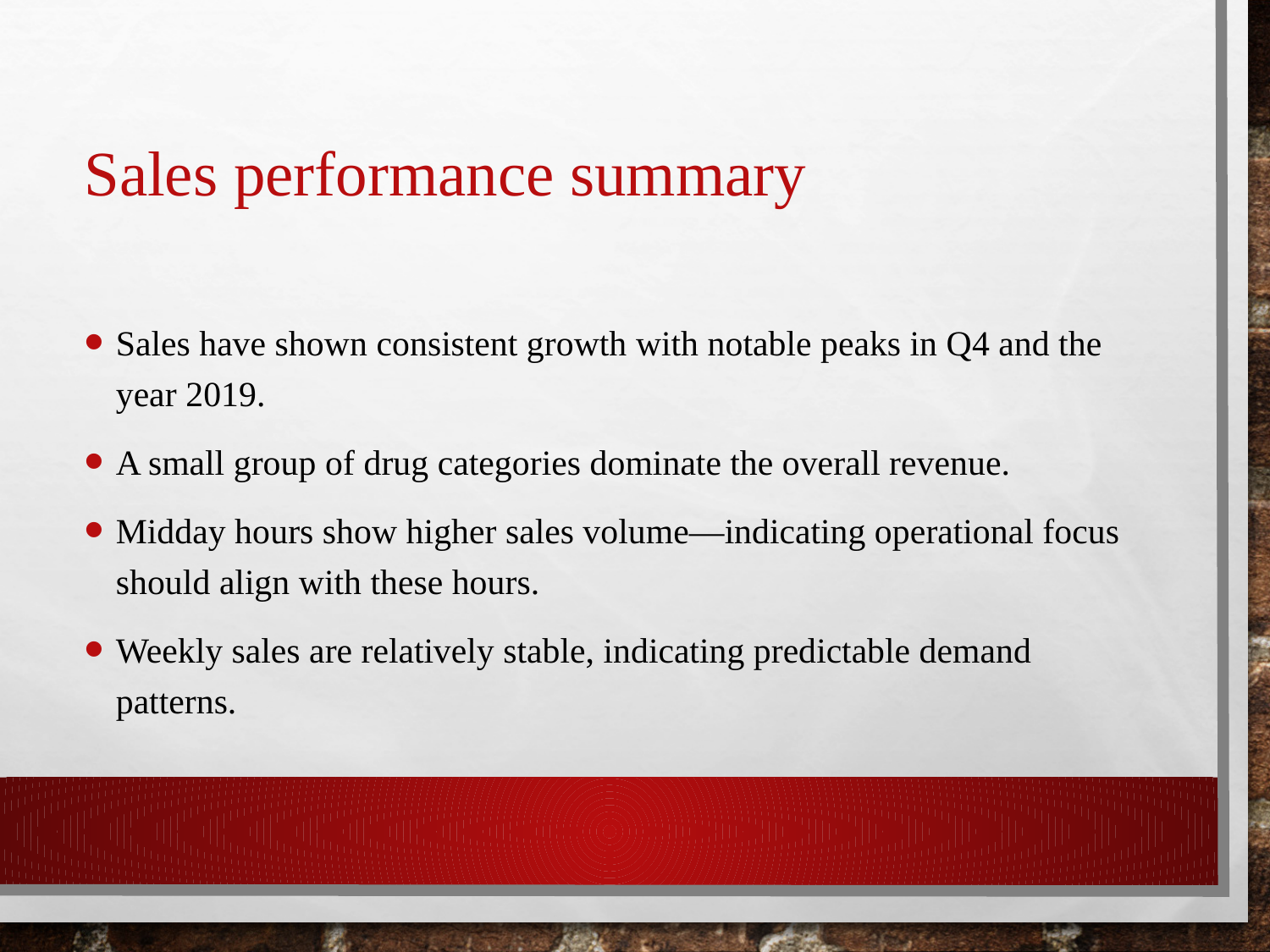

# Sales performance summary
Sales have shown consistent growth with notable peaks in Q4 and the year 2019.
A small group of drug categories dominate the overall revenue.
Midday hours show higher sales volume—indicating operational focus should align with these hours.
Weekly sales are relatively stable, indicating predictable demand patterns.